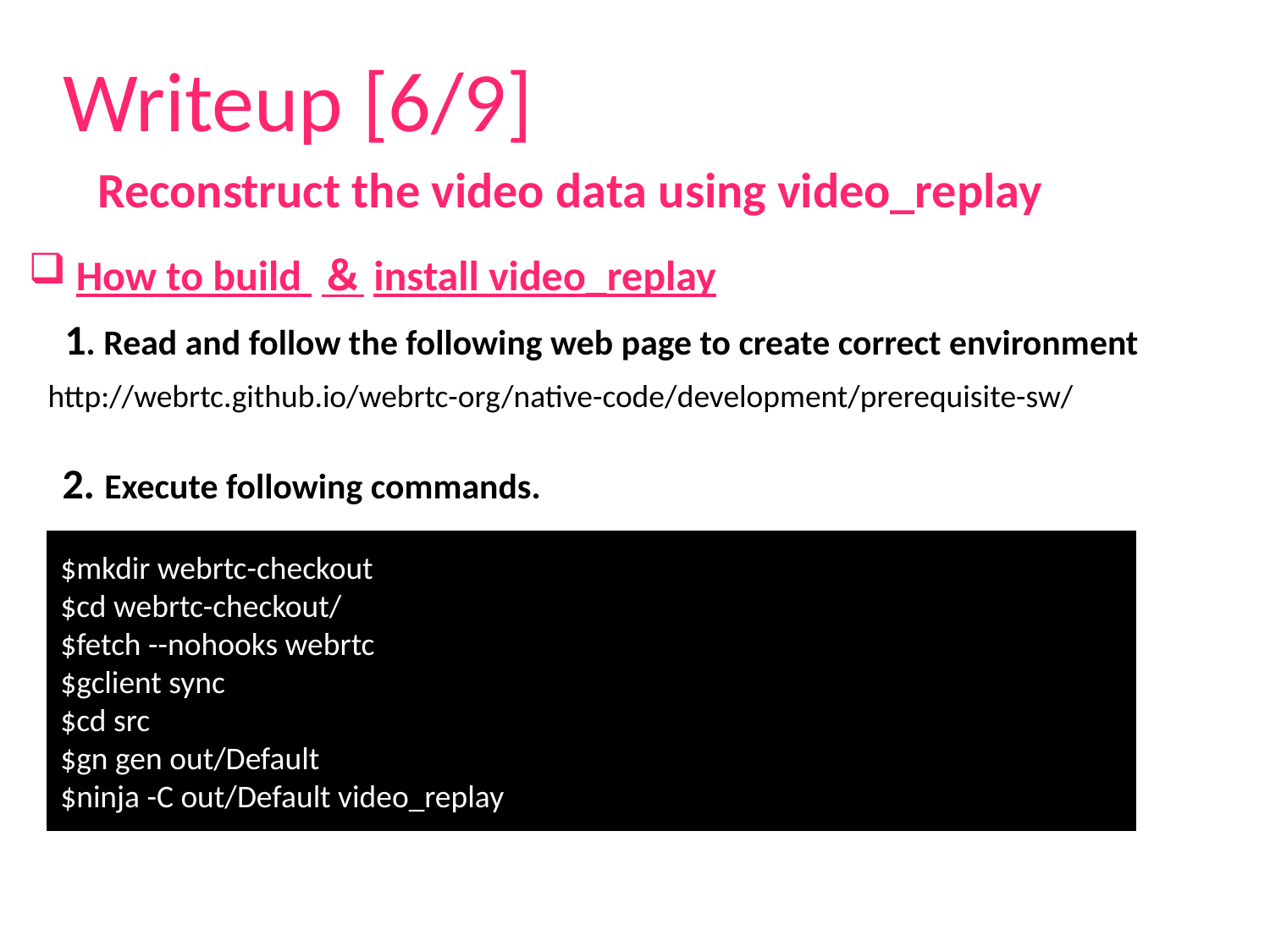

Writeup [6/9]
Reconstruct the video data using video_replay
How to build ＆install video_replay
1. Read and follow the following web page to create correct environment
http://webrtc.github.io/webrtc-org/native-code/development/prerequisite-sw/
2. Execute following commands.
$mkdir webrtc-checkout
$cd webrtc-checkout/
$fetch --nohooks webrtc
$gclient sync
$cd src
$gn gen out/Default
$ninja -C out/Default video_replay